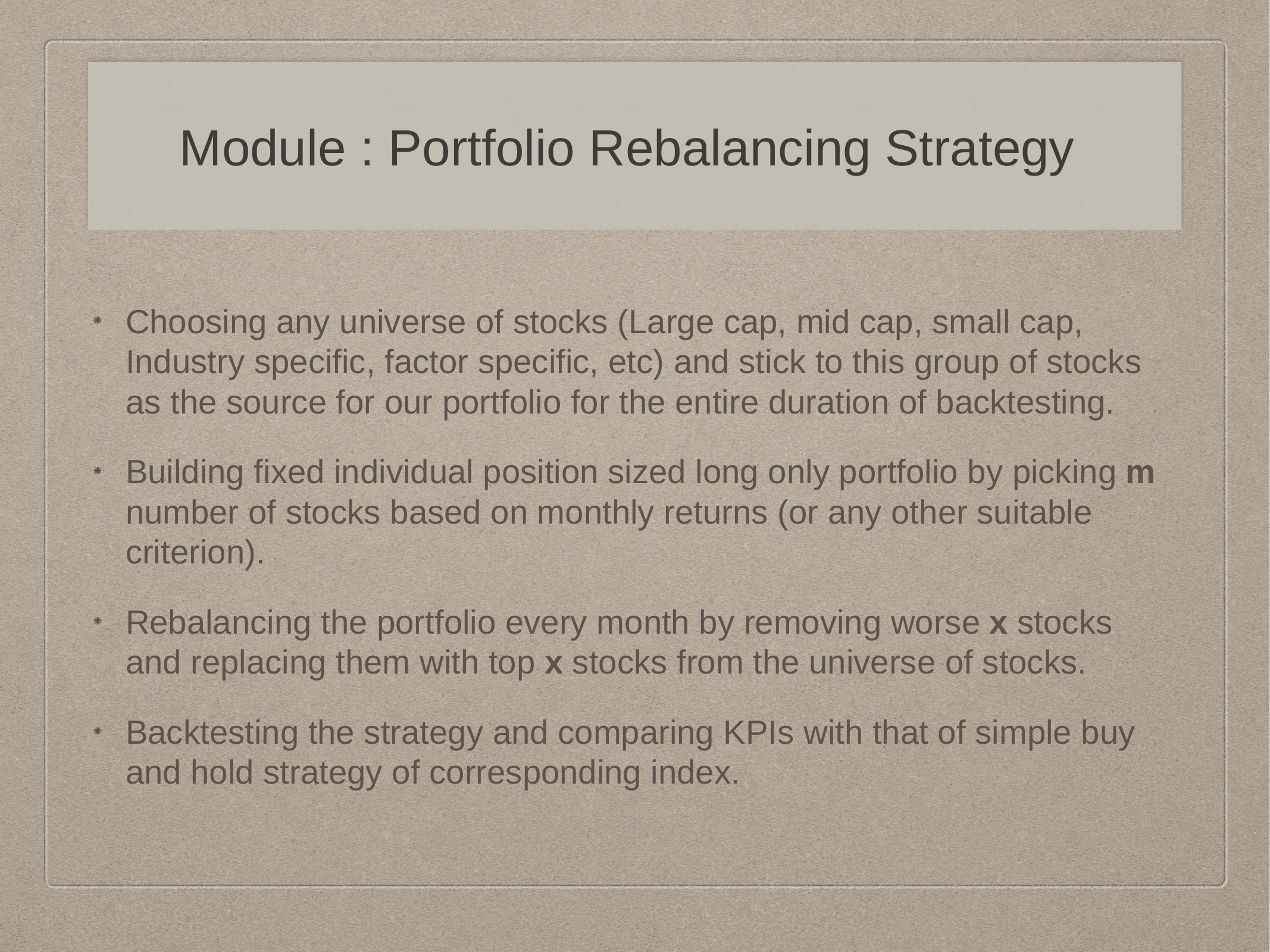

# Module : Portfolio Rebalancing Strategy
Choosing any universe of stocks (Large cap, mid cap, small cap, Industry specific, factor specific, etc) and stick to this group of stocks as the source for our portfolio for the entire duration of backtesting.
Building fixed individual position sized long only portfolio by picking m number of stocks based on monthly returns (or any other suitable criterion).
Rebalancing the portfolio every month by removing worse x stocks and replacing them with top x stocks from the universe of stocks.
Backtesting the strategy and comparing KPIs with that of simple buy and hold strategy of corresponding index.